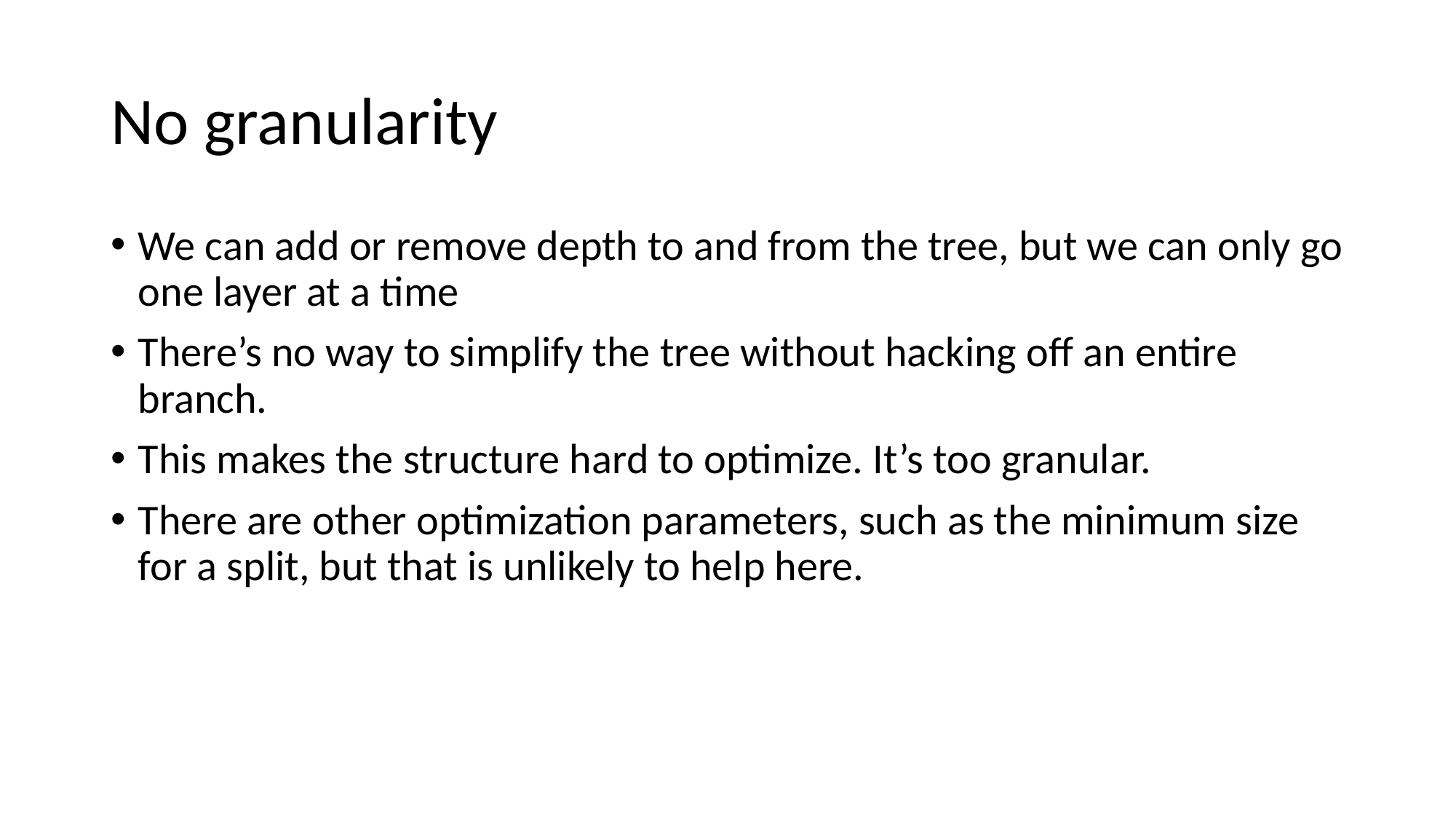

# No granularity
We can add or remove depth to and from the tree, but we can only go one layer at a time
There’s no way to simplify the tree without hacking off an entire branch.
This makes the structure hard to optimize. It’s too granular.
There are other optimization parameters, such as the minimum size for a split, but that is unlikely to help here.